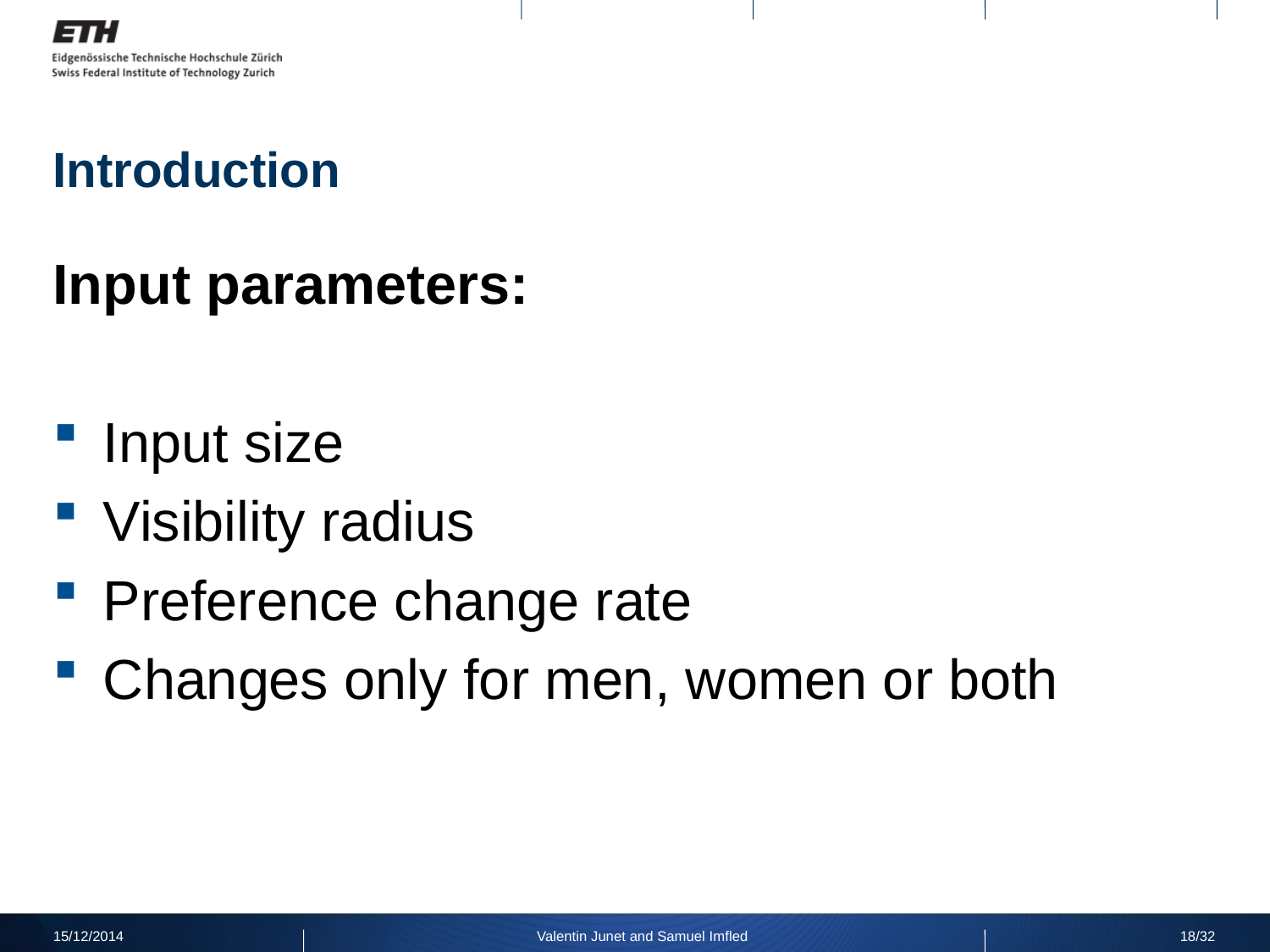

# Introduction
Input parameters:

Input size
Visibility radius
Preference change rate
Changes only for men, women or both
15/12/2014
Valentin Junet and Samuel Imfled
18/32